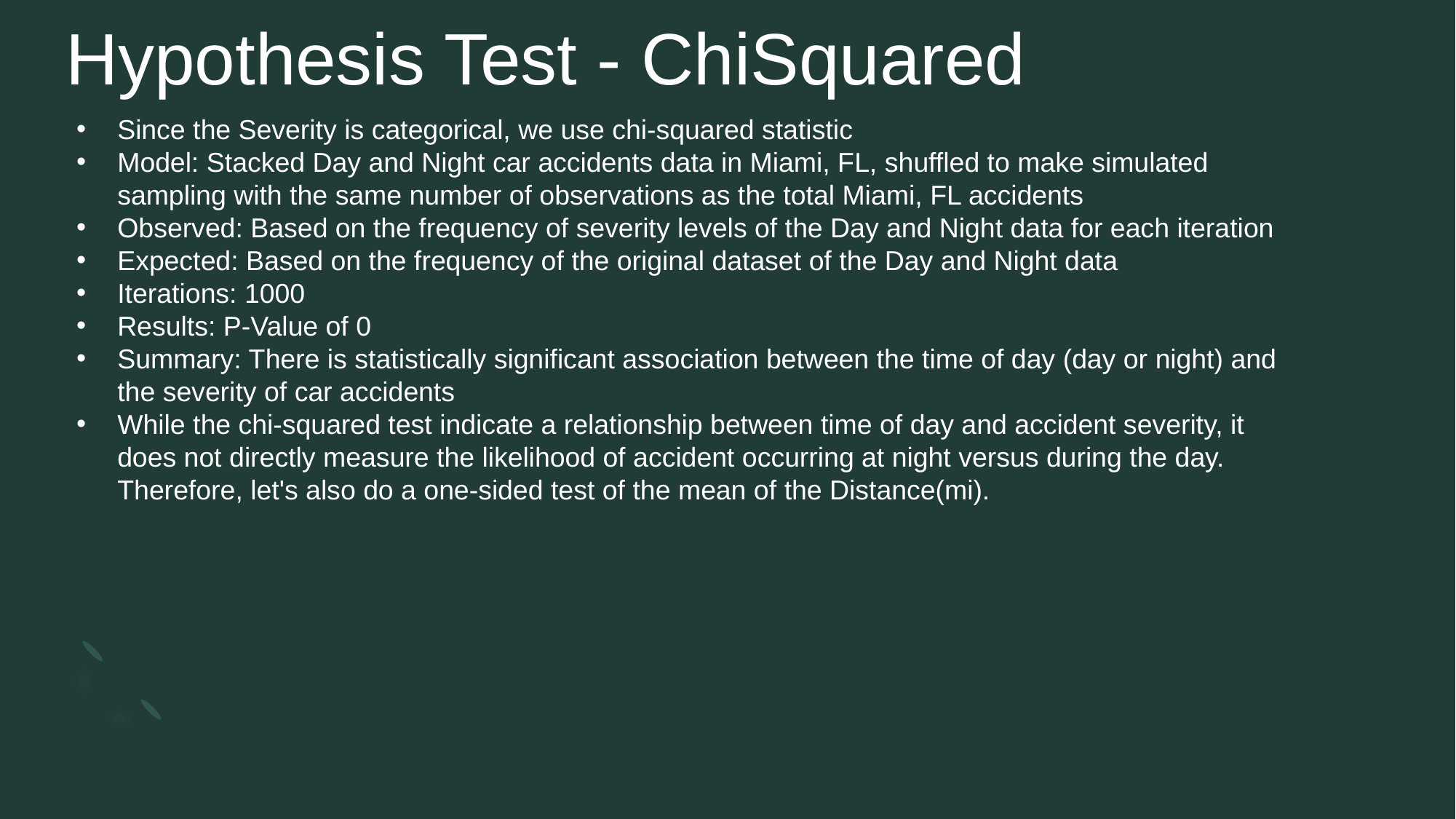

# Hypothesis Test - ChiSquared
Since the Severity is categorical, we use chi-squared statistic
Model: Stacked Day and Night car accidents data in Miami, FL, shuffled to make simulated sampling with the same number of observations as the total Miami, FL accidents
Observed: Based on the frequency of severity levels of the Day and Night data for each iteration
Expected: Based on the frequency of the original dataset of the Day and Night data
Iterations: 1000
Results: P-Value of 0
Summary: There is statistically significant association between the time of day (day or night) and the severity of car accidents
While the chi-squared test indicate a relationship between time of day and accident severity, it does not directly measure the likelihood of accident occurring at night versus during the day. Therefore, let's also do a one-sided test of the mean of the Distance(mi).